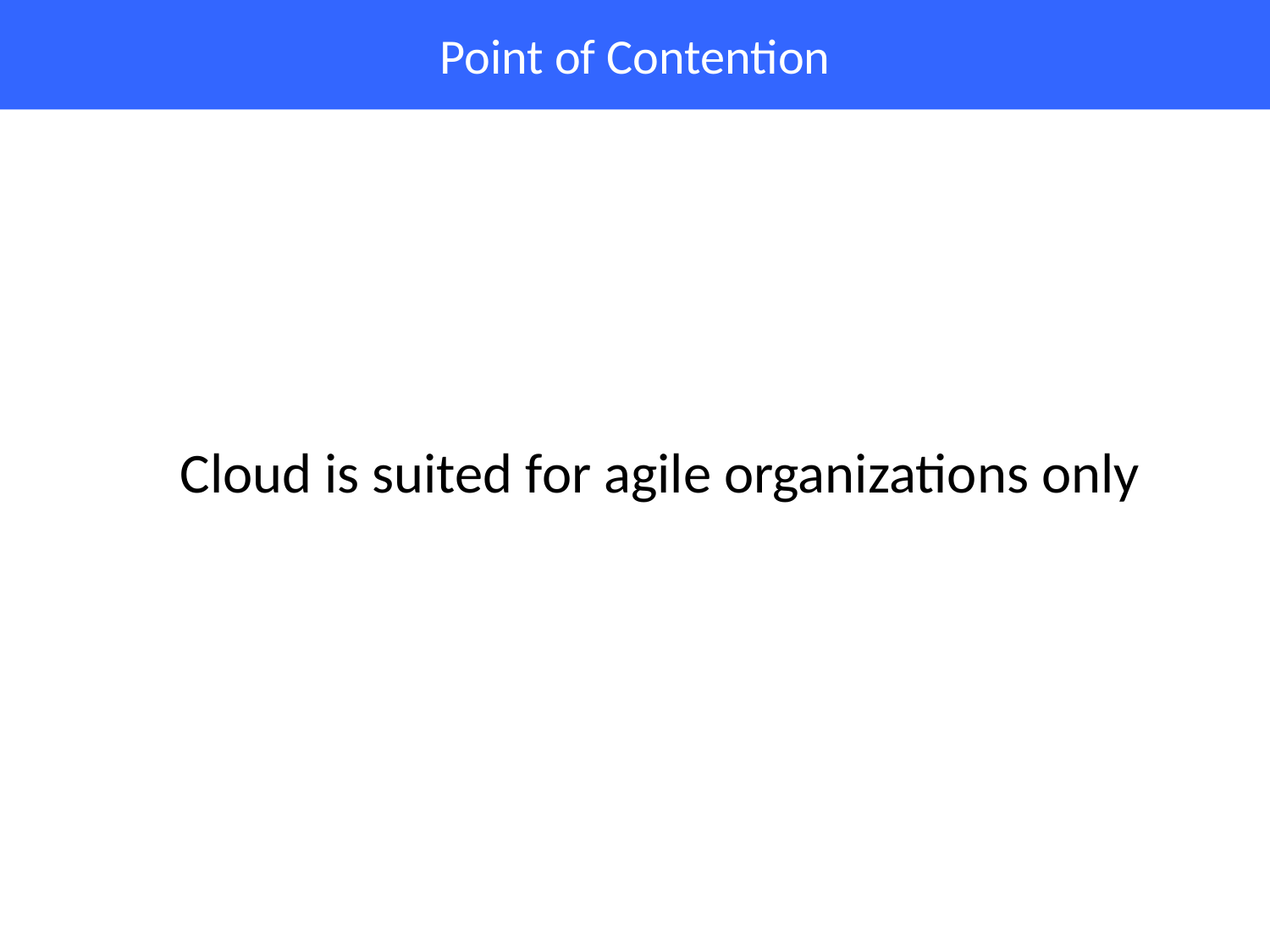

# Point of Contention
Cloud is suited for agile organizations only